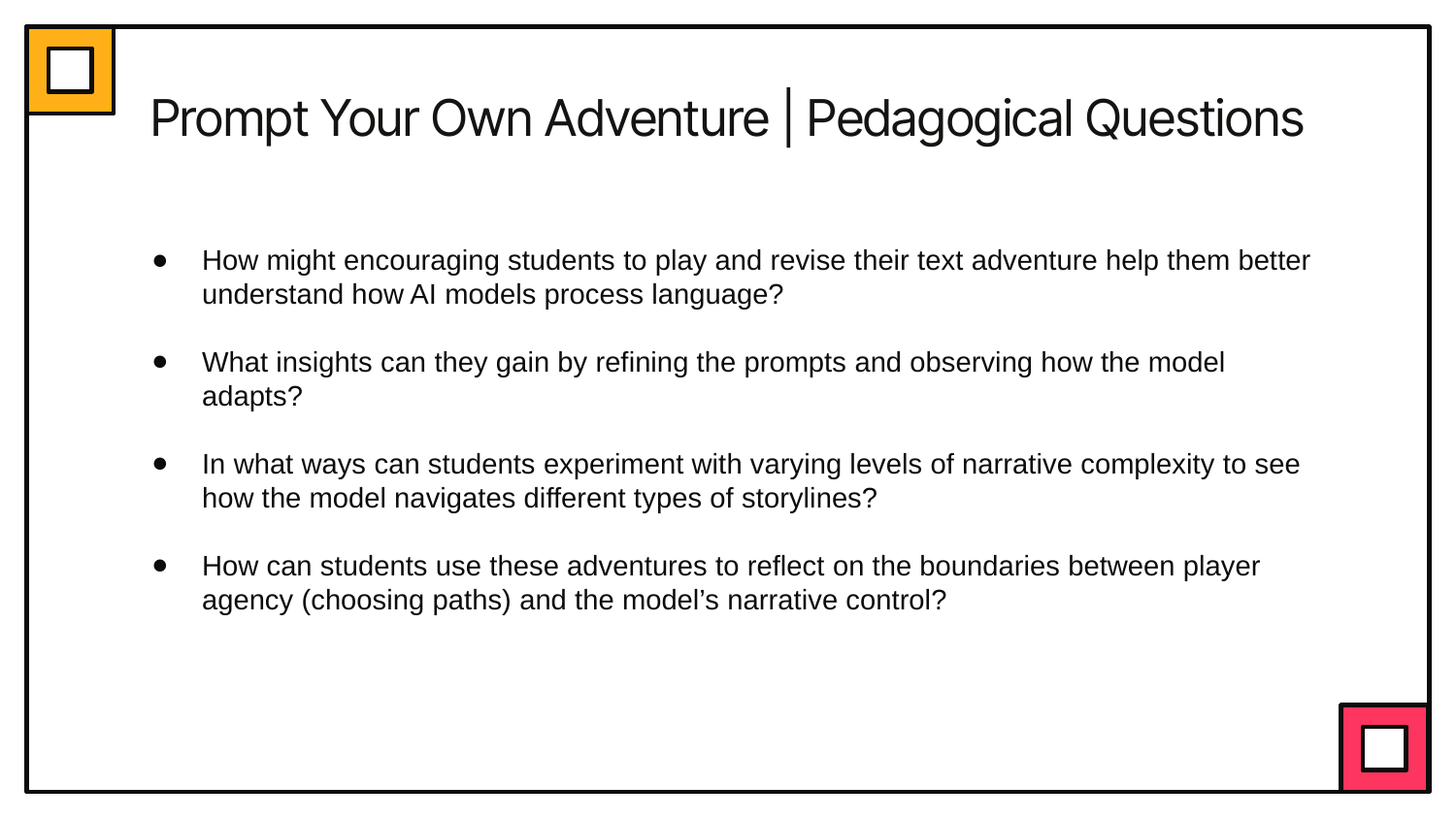

# Prompt Your Own Adventure | Pedagogical Questions

How might encouraging students to play and revise their text adventure help them better understand how AI models process language?

What insights can they gain by refining the prompts and observing how the model adapts?

In what ways can students experiment with varying levels of narrative complexity to see how the model navigates different types of storylines?

How can students use these adventures to reflect on the boundaries between player agency (choosing paths) and the model’s narrative control?